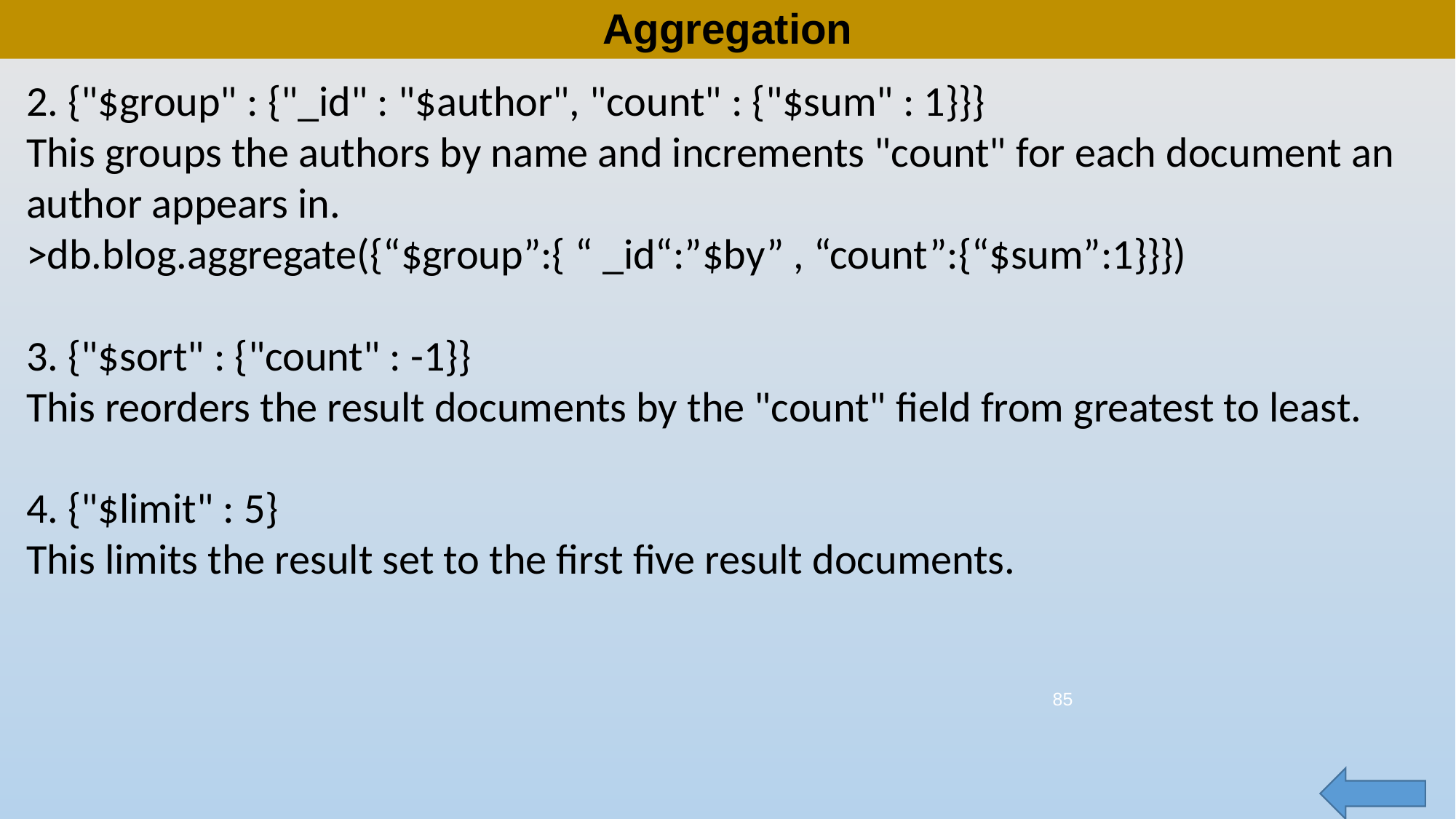

# Aggregation
2. {"$group" : {"_id" : "$author", "count" : {"$sum" : 1}}}
This groups the authors by name and increments "count" for each document an
author appears in.
>db.blog.aggregate({“$group”:{ “ _id“:”$by” , “count”:{“$sum”:1}}})

3. {"$sort" : {"count" : -1}}
This reorders the result documents by the "count" field from greatest to least.

4. {"$limit" : 5}
This limits the result set to the first five result documents.

85